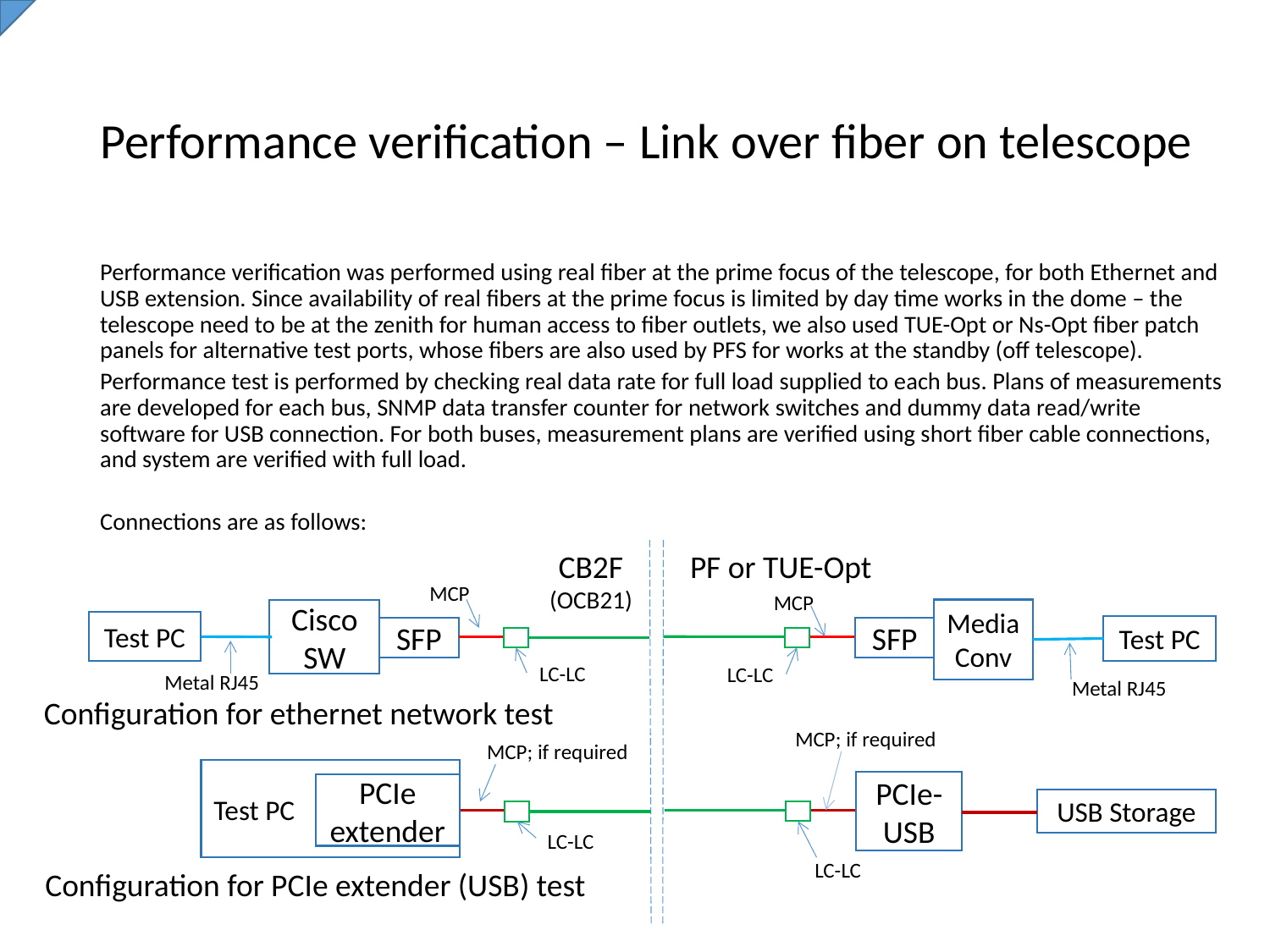

# Performance verification – Link over fiber on telescope
Performance verification was performed using real fiber at the prime focus of the telescope, for both Ethernet and USB extension. Since availability of real fibers at the prime focus is limited by day time works in the dome – the telescope need to be at the zenith for human access to fiber outlets, we also used TUE-Opt or Ns-Opt fiber patch panels for alternative test ports, whose fibers are also used by PFS for works at the standby (off telescope).
Performance test is performed by checking real data rate for full load supplied to each bus. Plans of measurements are developed for each bus, SNMP data transfer counter for network switches and dummy data read/write software for USB connection. For both buses, measurement plans are verified using short fiber cable connections, and system are verified with full load.

Connections are as follows:
CB2F
(OCB21)
PF or TUE-Opt
MCP
MCP
Media Conv
Cisco SW
Test PC
Test PC
SFP
SFP

LC-LC
LC-LC
Metal RJ45
Metal RJ45
Configuration for ethernet network test
MCP; if required
MCP; if required
Test PC
PCIe-USB
PCIe extender
USB Storage

LC-LC
LC-LC
Configuration for PCIe extender (USB) test